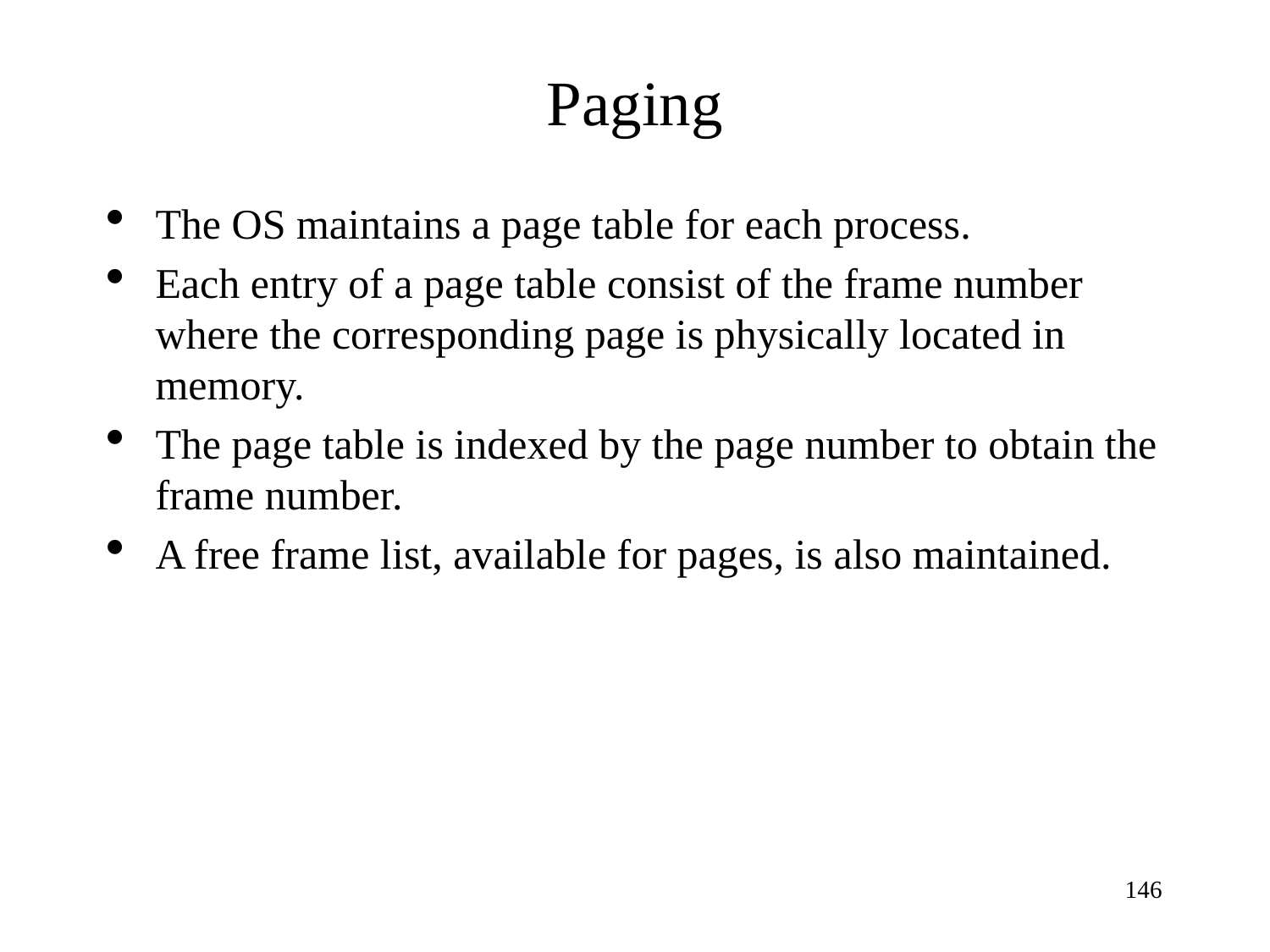

Paging
The OS maintains a page table for each process.
Each entry of a page table consist of the frame number where the corresponding page is physically located in memory.
The page table is indexed by the page number to obtain the frame number.
A free frame list, available for pages, is also maintained.
146